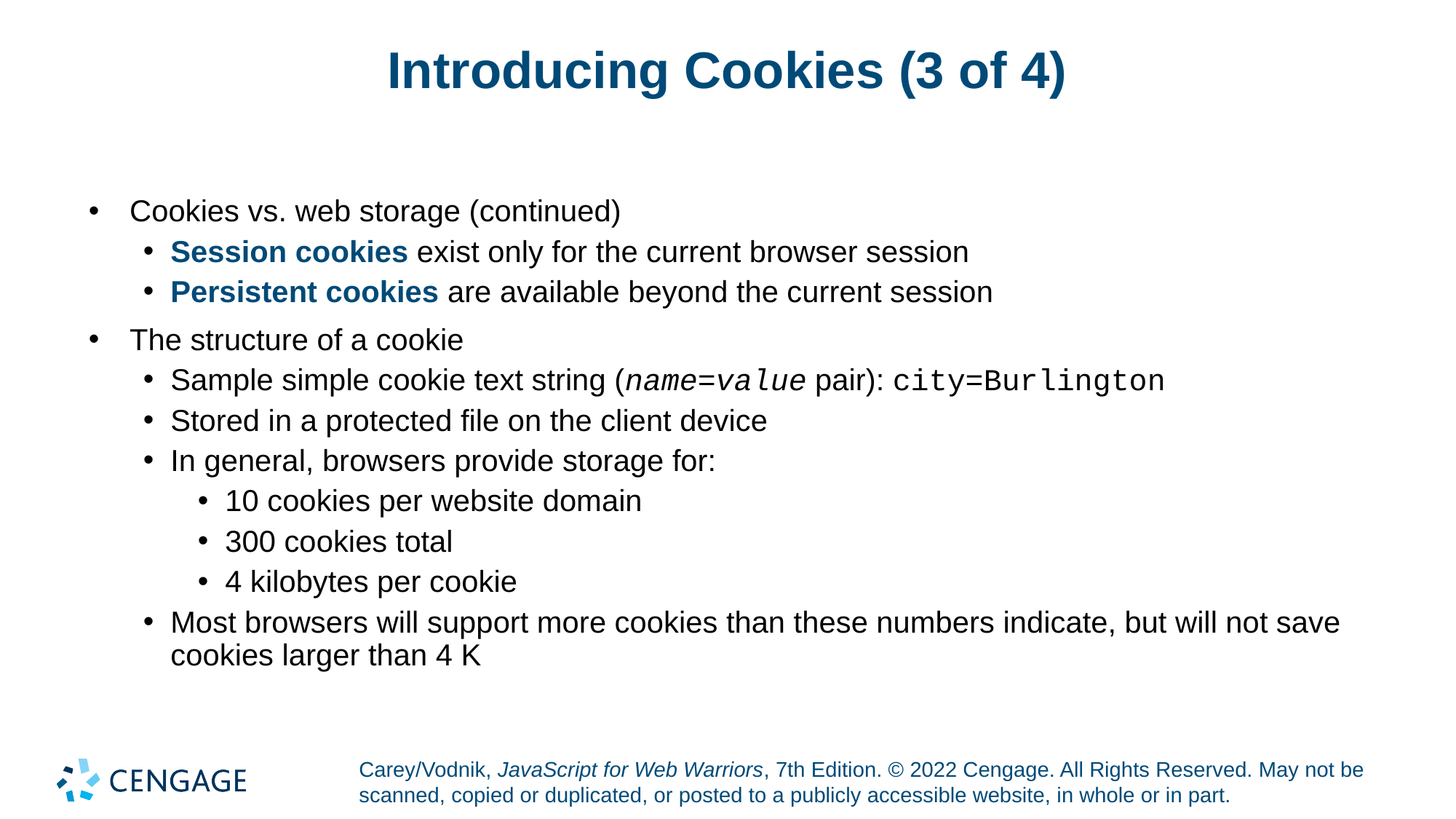

# Introducing Cookies (3 of 4)
Cookies vs. web storage (continued)
Session cookies exist only for the current browser session
Persistent cookies are available beyond the current session
The structure of a cookie
Sample simple cookie text string (name=value pair): city=Burlington
Stored in a protected file on the client device
In general, browsers provide storage for:
10 cookies per website domain
300 cookies total
4 kilobytes per cookie
Most browsers will support more cookies than these numbers indicate, but will not save cookies larger than 4 K